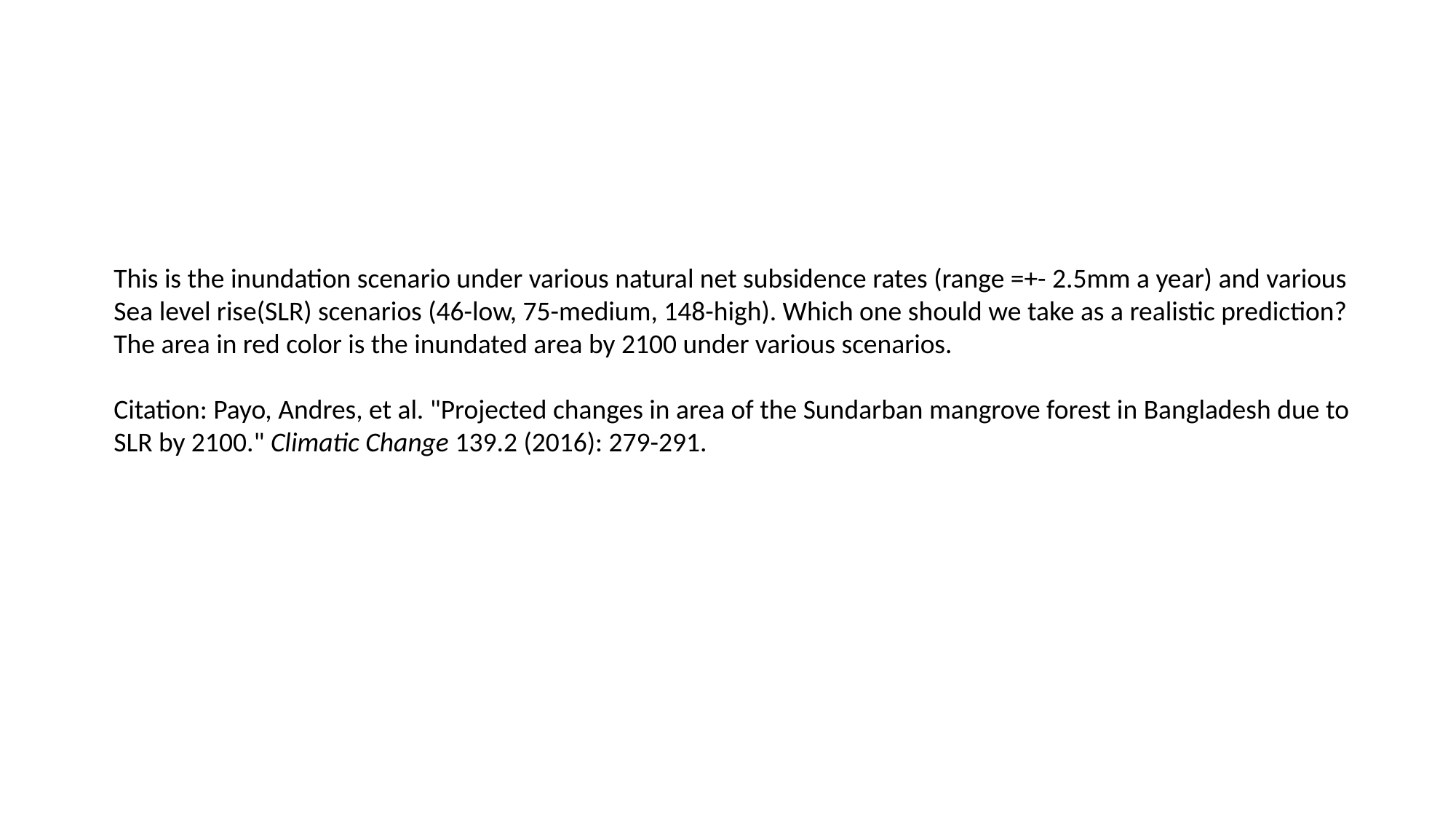

This is the inundation scenario under various natural net subsidence rates (range =+- 2.5mm a year) and various Sea level rise(SLR) scenarios (46-low, 75-medium, 148-high). Which one should we take as a realistic prediction? The area in red color is the inundated area by 2100 under various scenarios.

Citation: Payo, Andres, et al. "Projected changes in area of the Sundarban mangrove forest in Bangladesh due to SLR by 2100." Climatic Change 139.2 (2016): 279-291.